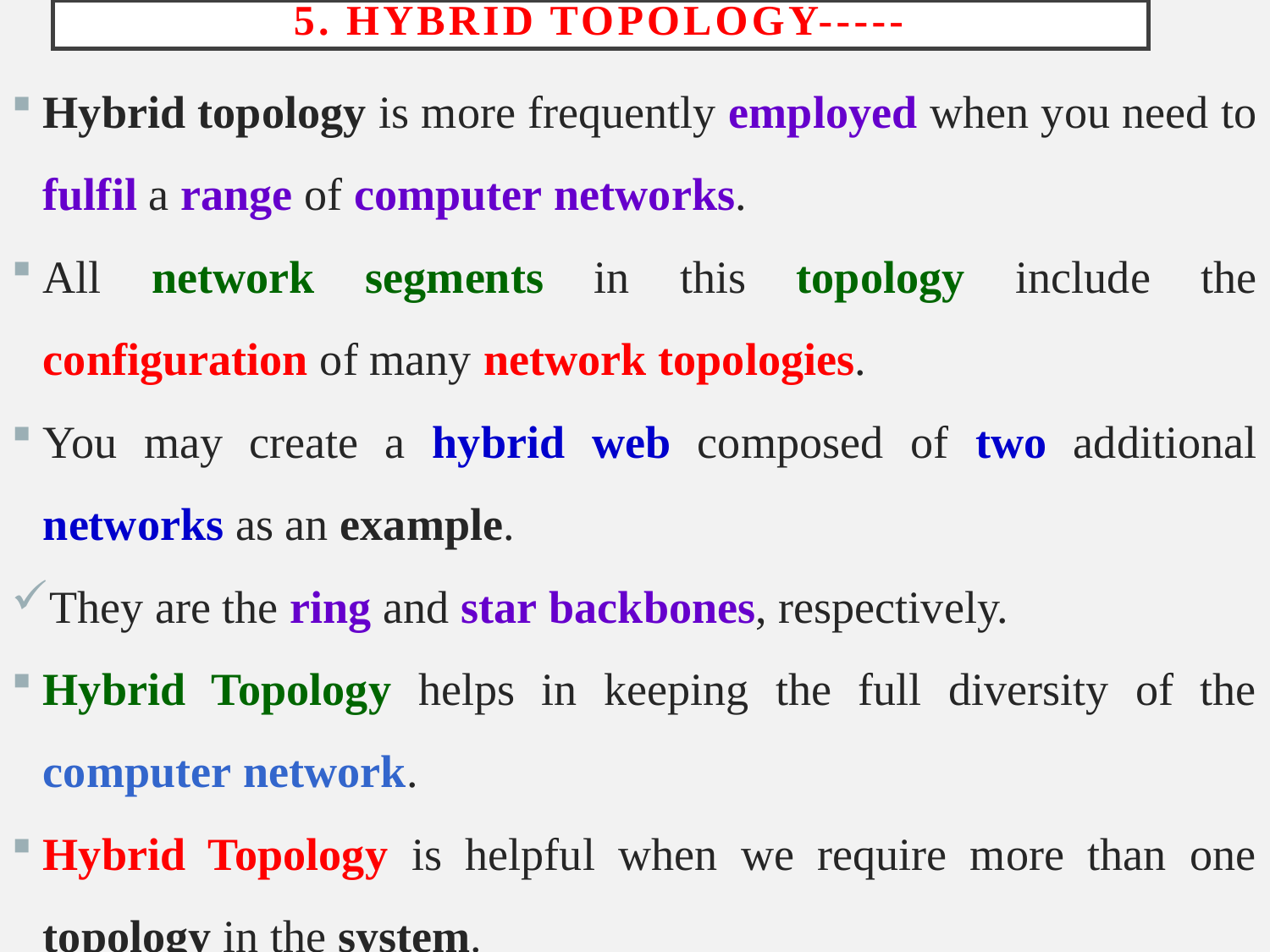

# 5. Hybrid Topology-----
Hybrid topology is more frequently employed when you need to fulfil a range of computer networks.
All network segments in this topology include the configuration of many network topologies.
You may create a hybrid web composed of two additional networks as an example.
They are the ring and star backbones, respectively.
Hybrid Topology helps in keeping the full diversity of the computer network.
Hybrid Topology is helpful when we require more than one topology in the system.